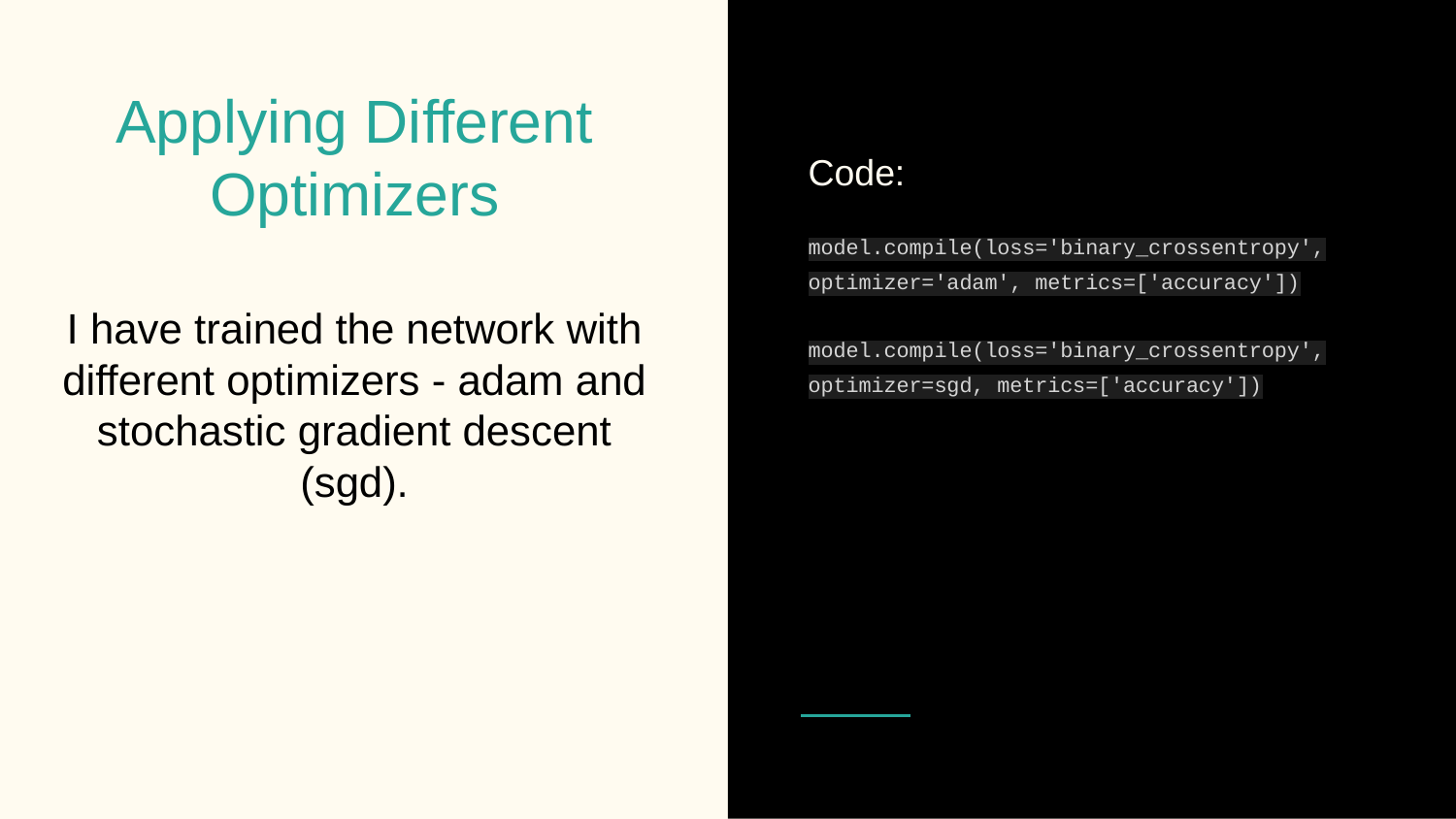

# Applying Different Optimizers
Code:
model.compile(loss='binary_crossentropy', optimizer='adam', metrics=['accuracy'])

model.compile(loss='binary_crossentropy', optimizer=sgd, metrics=['accuracy'])

I have trained the network with different optimizers - adam and stochastic gradient descent (sgd).